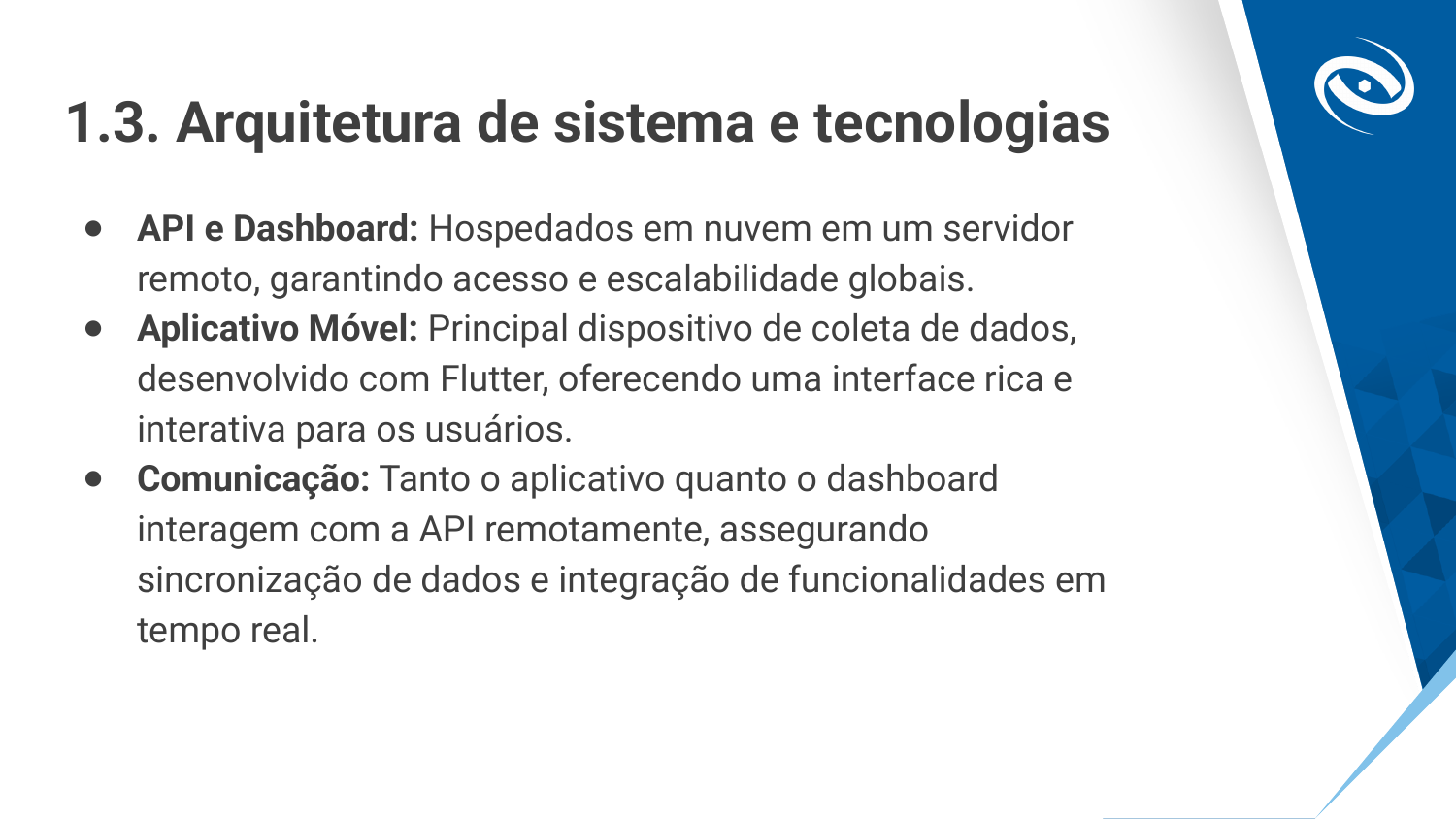

# 1.3. Arquitetura de sistema e tecnologias
API e Dashboard: Hospedados em nuvem em um servidor remoto, garantindo acesso e escalabilidade globais.
Aplicativo Móvel: Principal dispositivo de coleta de dados, desenvolvido com Flutter, oferecendo uma interface rica e interativa para os usuários.
Comunicação: Tanto o aplicativo quanto o dashboard interagem com a API remotamente, assegurando sincronização de dados e integração de funcionalidades em tempo real.